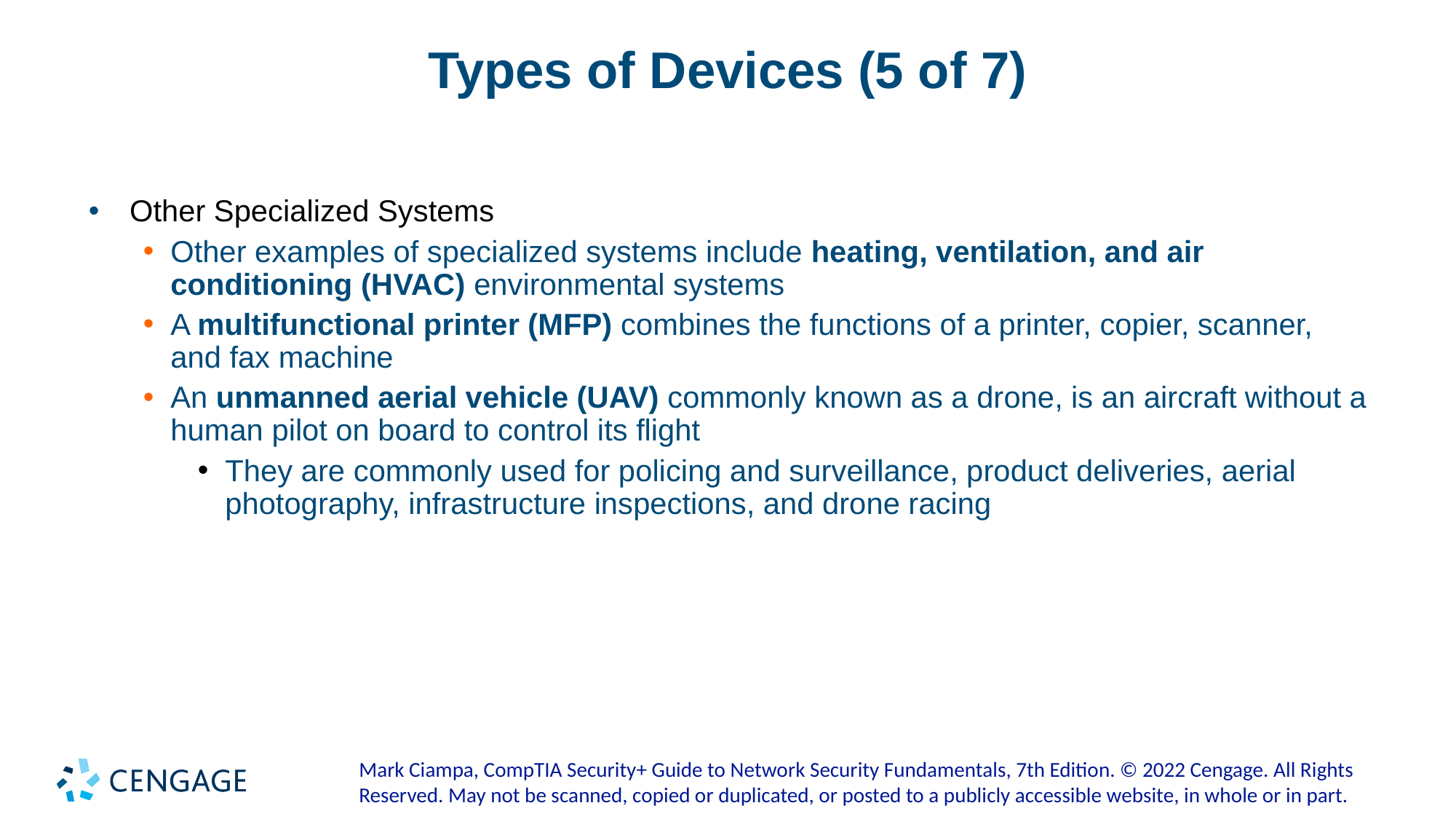

# Types of Devices (5 of 7)
Other Specialized Systems
Other examples of specialized systems include heating, ventilation, and air conditioning (HVAC) environmental systems
A multifunctional printer (MFP) combines the functions of a printer, copier, scanner, and fax machine
An unmanned aerial vehicle (UAV) commonly known as a drone, is an aircraft without a human pilot on board to control its flight
They are commonly used for policing and surveillance, product deliveries, aerial photography, infrastructure inspections, and drone racing